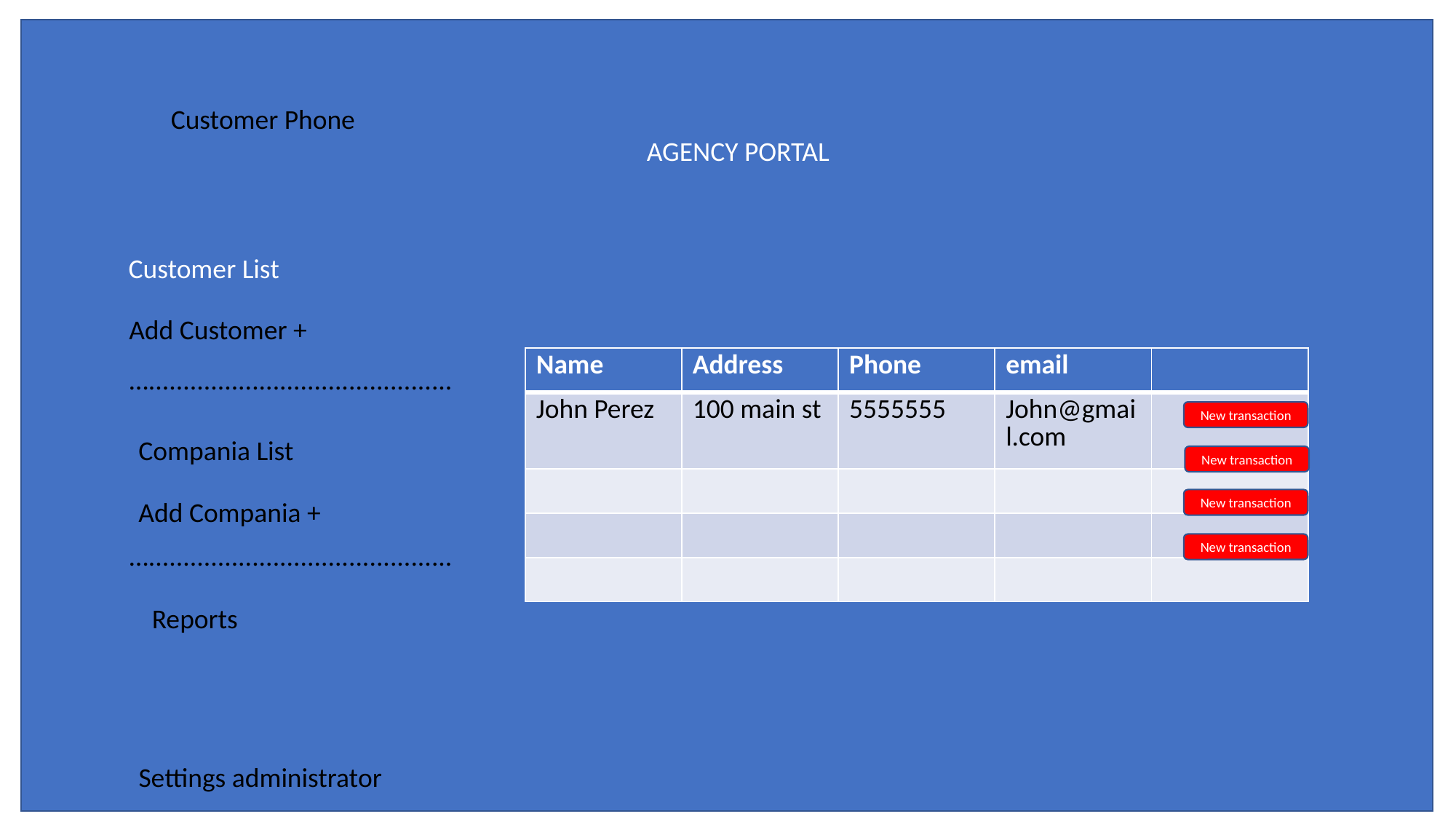

Customer Phone
AGENCY PORTAL
Customer List
Add Customer +
| Name | Address | Phone | email |  |
| --- | --- | --- | --- | --- |
| John Perez | 100 main st | 5555555 | John@gmail.com |  |
|  |  |  |  |  |
|  |  |  |  |  |
|  |  |  |  |  |
…............................................
New transaction
Compania List
New transaction
Add Compania +
New transaction
…............................................
New transaction
Reports
Settings administrator